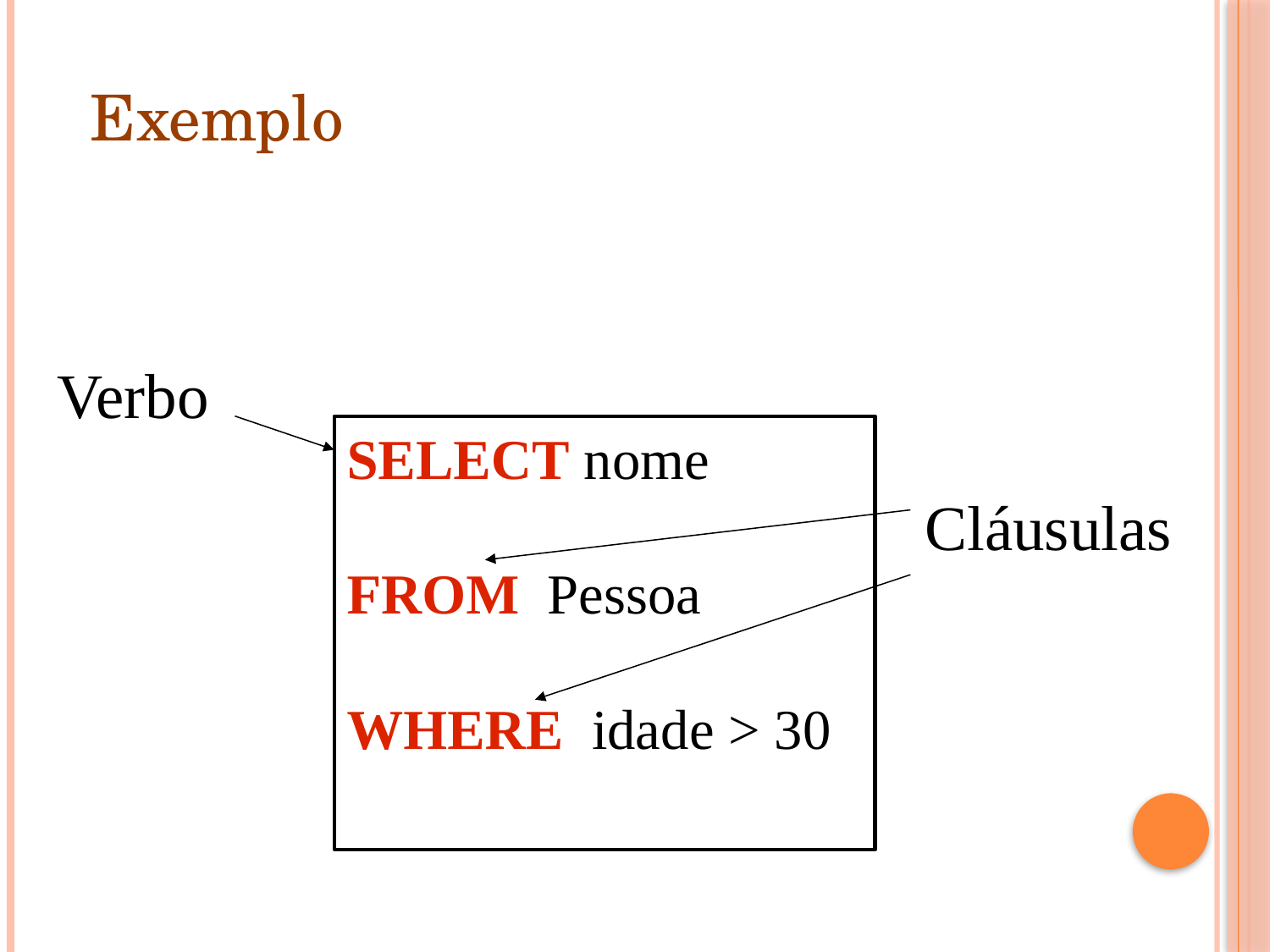

Exemplo
Verbo

SELECT nome

FROM  Pessoa

WHERE  idade > 30
Cláusulas